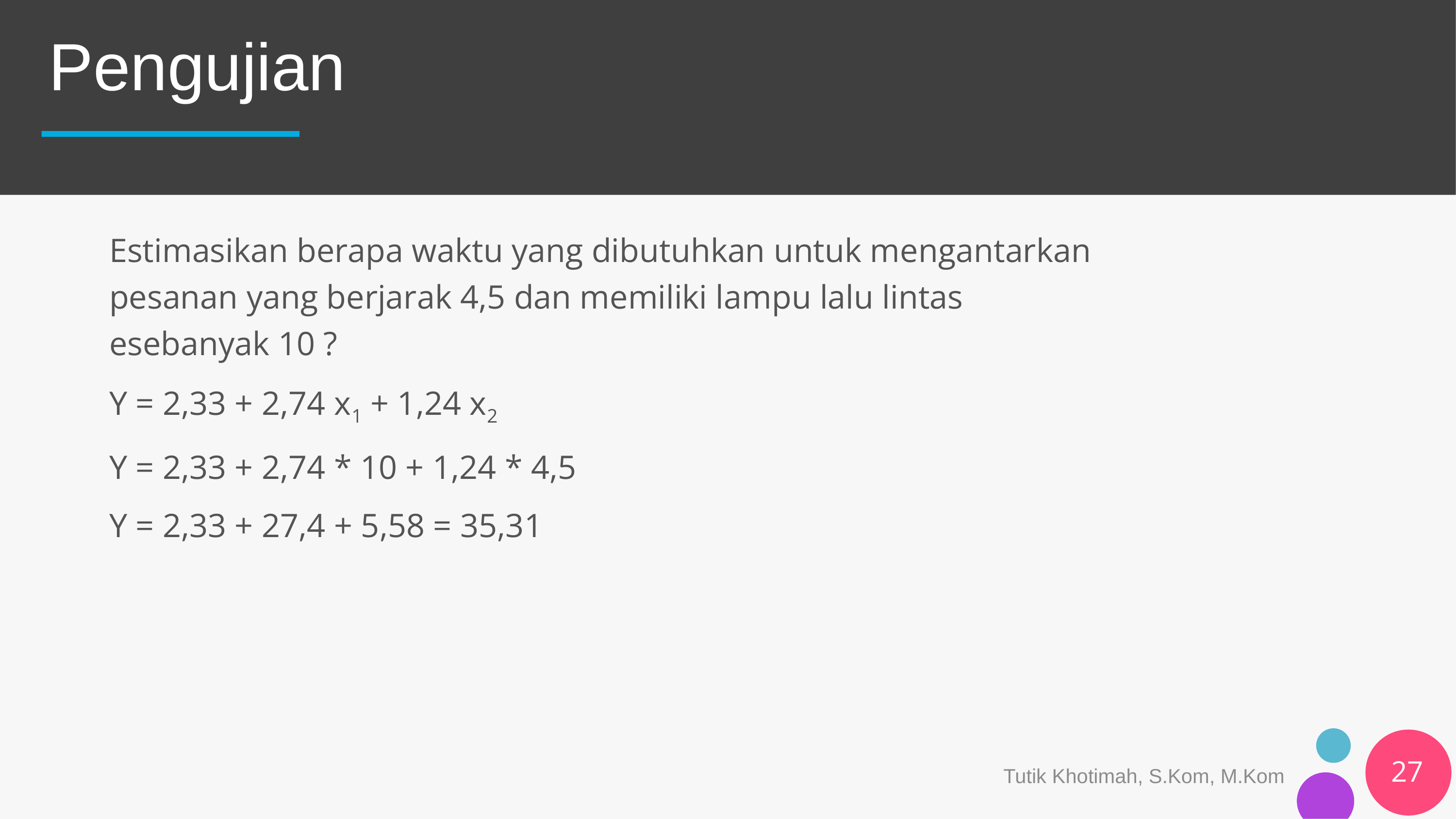

# Pengujian
	Estimasikan berapa waktu yang dibutuhkan untuk mengantarkan pesanan yang berjarak 4,5 dan memiliki lampu lalu lintas esebanyak 10 ?
	Y = 2,33 + 2,74 x1 + 1,24 x2
	Y = 2,33 + 2,74 * 10 + 1,24 * 4,5
	Y = 2,33 + 27,4 + 5,58 = 35,31

27
Tutik Khotimah, S.Kom, M.Kom